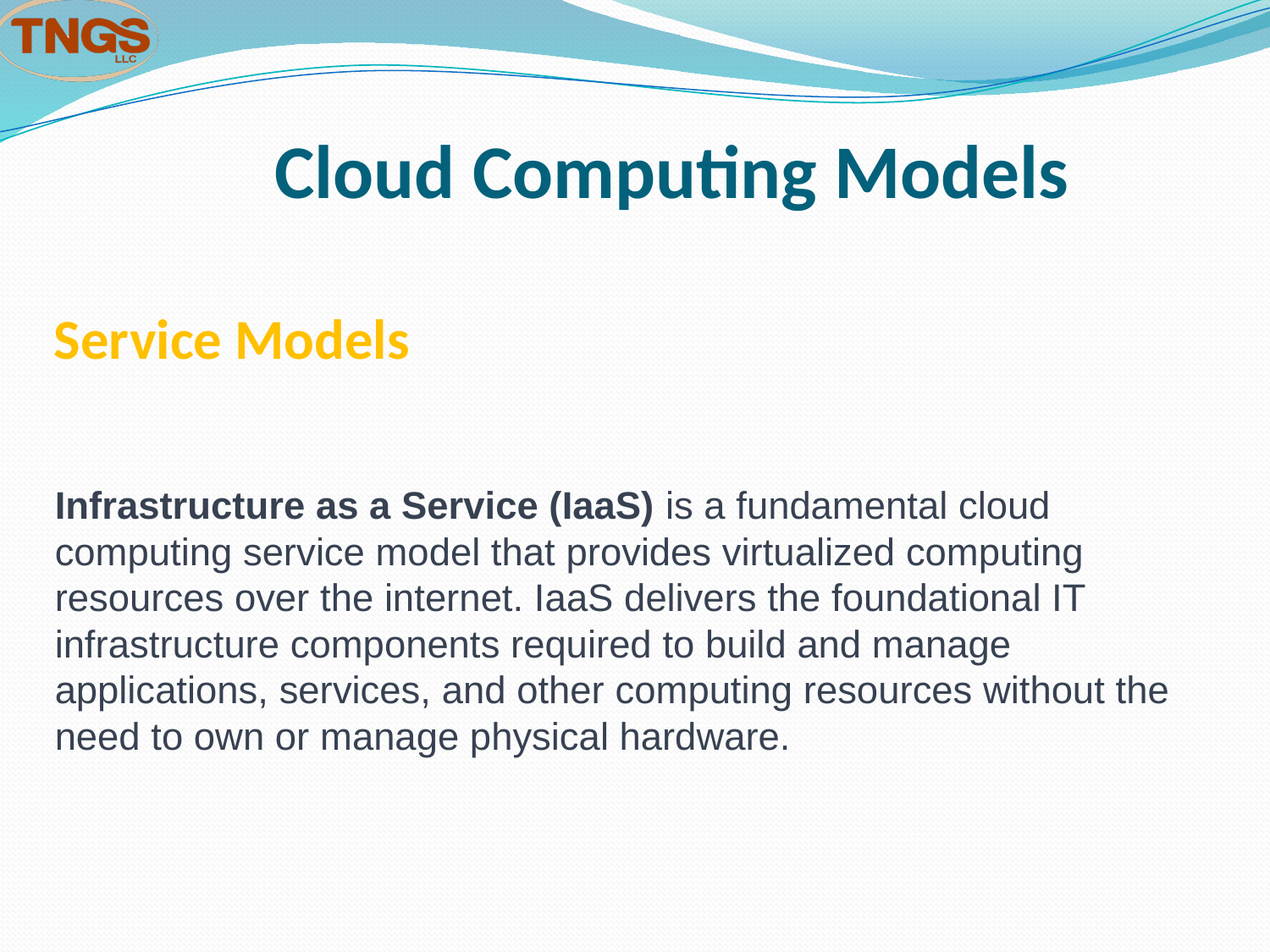

# Cloud Computing Models
Service Models
Infrastructure as a Service (IaaS) is a fundamental cloud computing service model that provides virtualized computing resources over the internet. IaaS delivers the foundational IT infrastructure components required to build and manage applications, services, and other computing resources without the need to own or manage physical hardware.